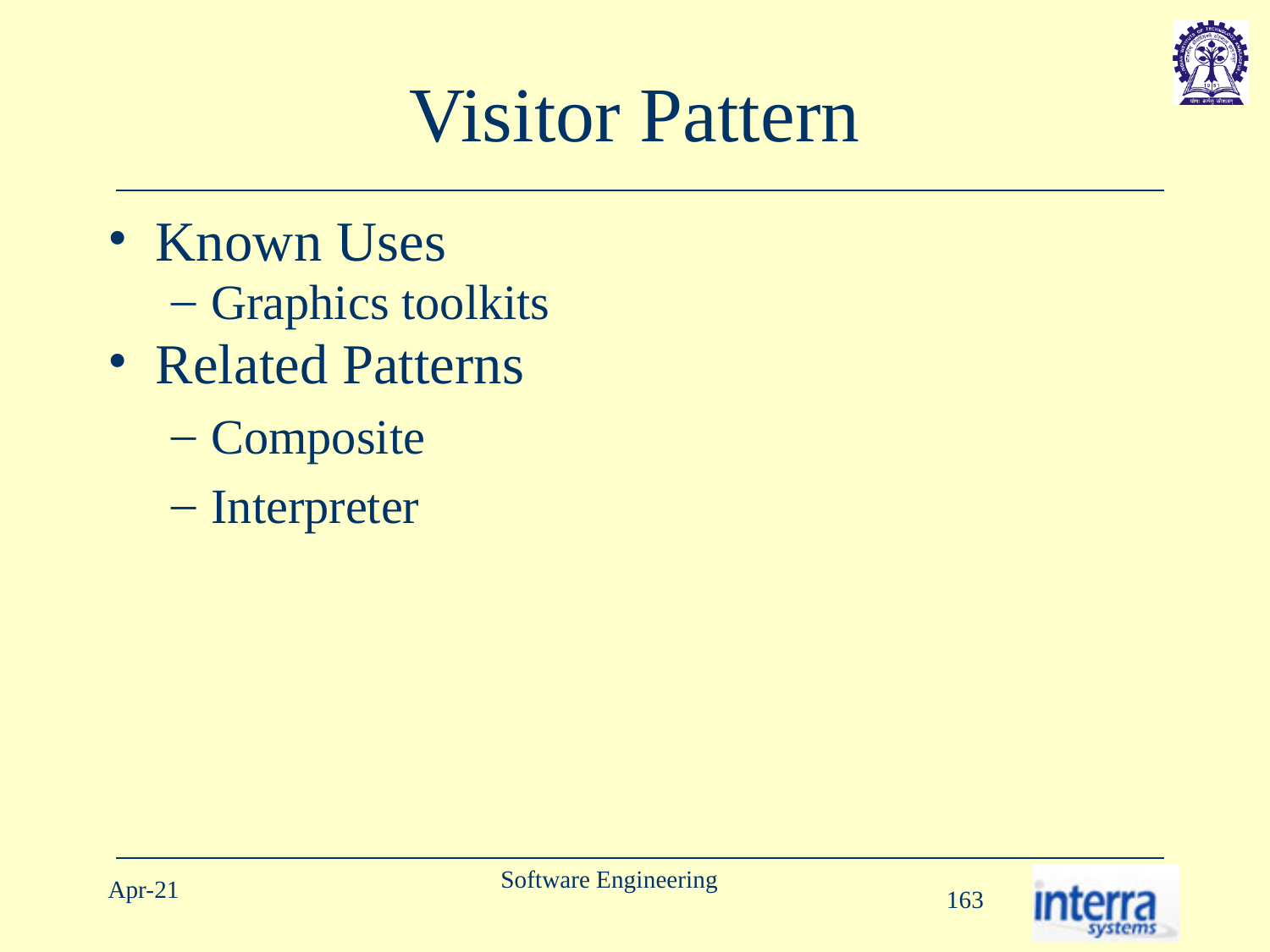

# Visitor Pattern
Known Uses
Graphics toolkits
Related Patterns
Composite
Interpreter
Software Engineering
Apr-21